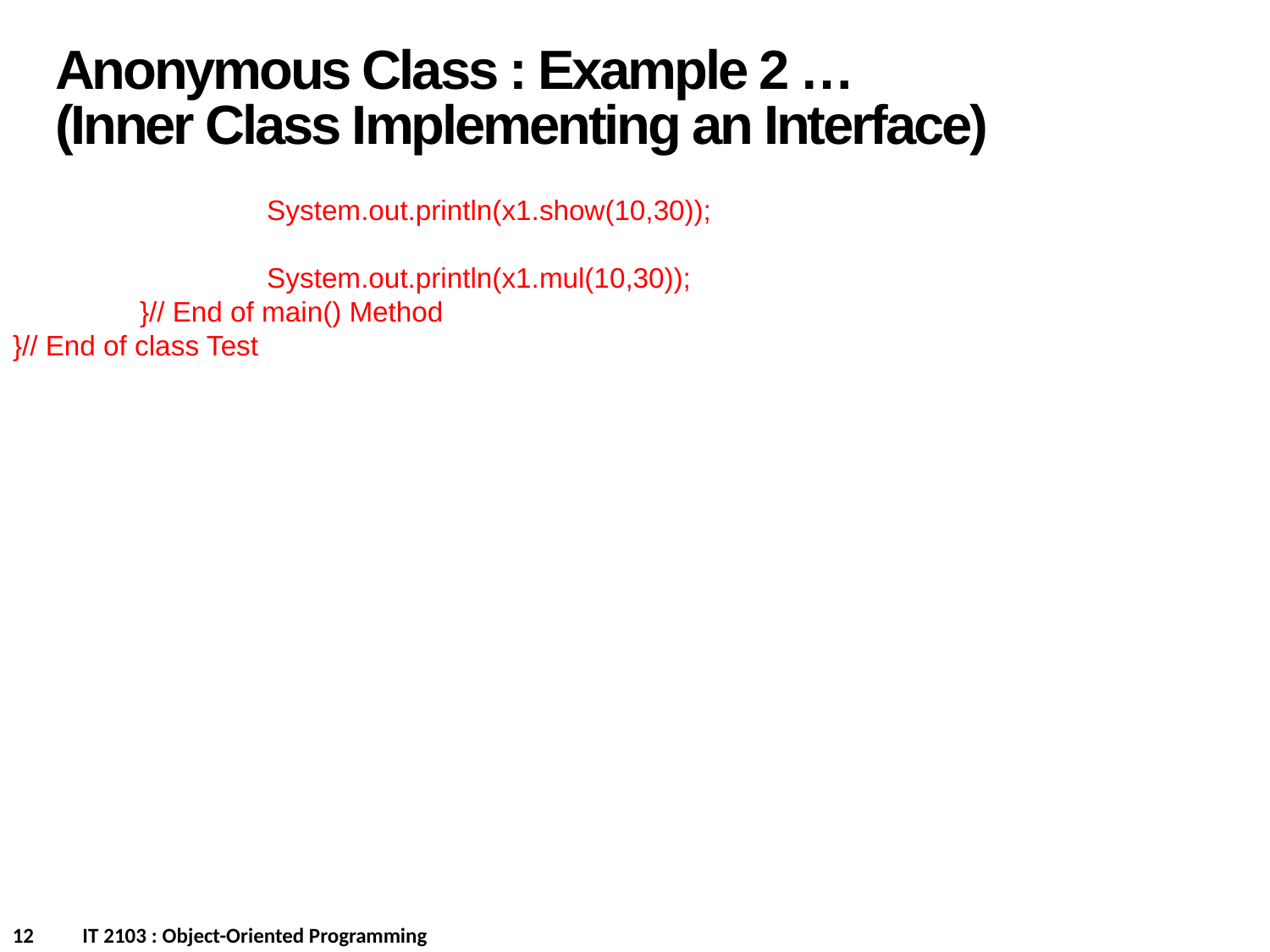

Anonymous Class : Example 2 …
(Inner Class Implementing an Interface)
		System.out.println(x1.show(10,30));

		System.out.println(x1.mul(10,30));
	}// End of main() Method
}// End of class Test